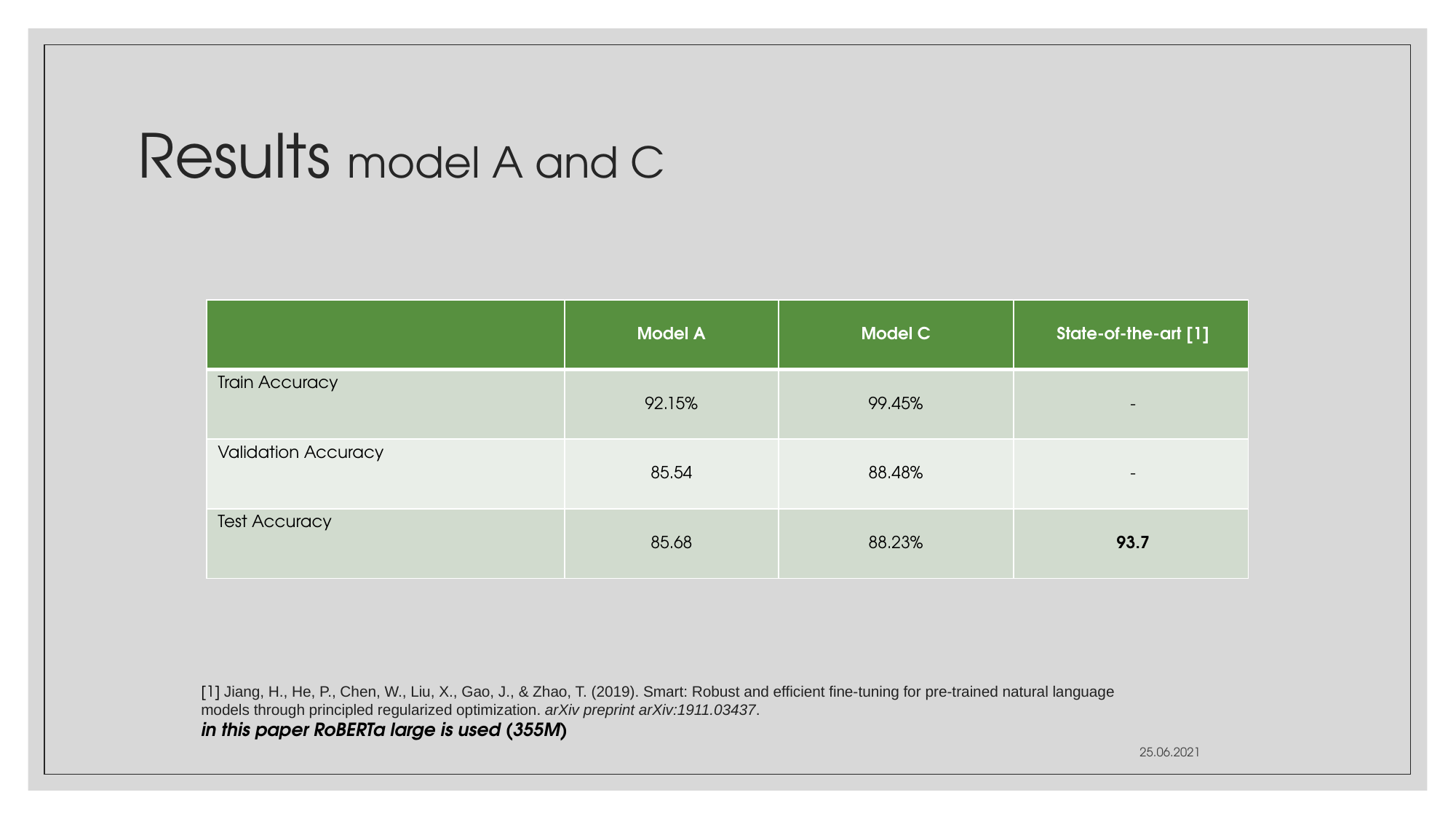

# Results model A and C
|  | Model A | Model C | State-of-the-art [1] |
| --- | --- | --- | --- |
| Train Accuracy | 92.15% | 99.45% | - |
| Validation Accuracy | 85.54 | 88.48% | - |
| Test Accuracy | 85.68 | 88.23% | 93.7 |
[1] Jiang, H., He, P., Chen, W., Liu, X., Gao, J., & Zhao, T. (2019). Smart: Robust and efficient fine-tuning for pre-trained natural language models through principled regularized optimization. arXiv preprint arXiv:1911.03437.
in this paper RoBERTa large is used (355M)
25.06.2021